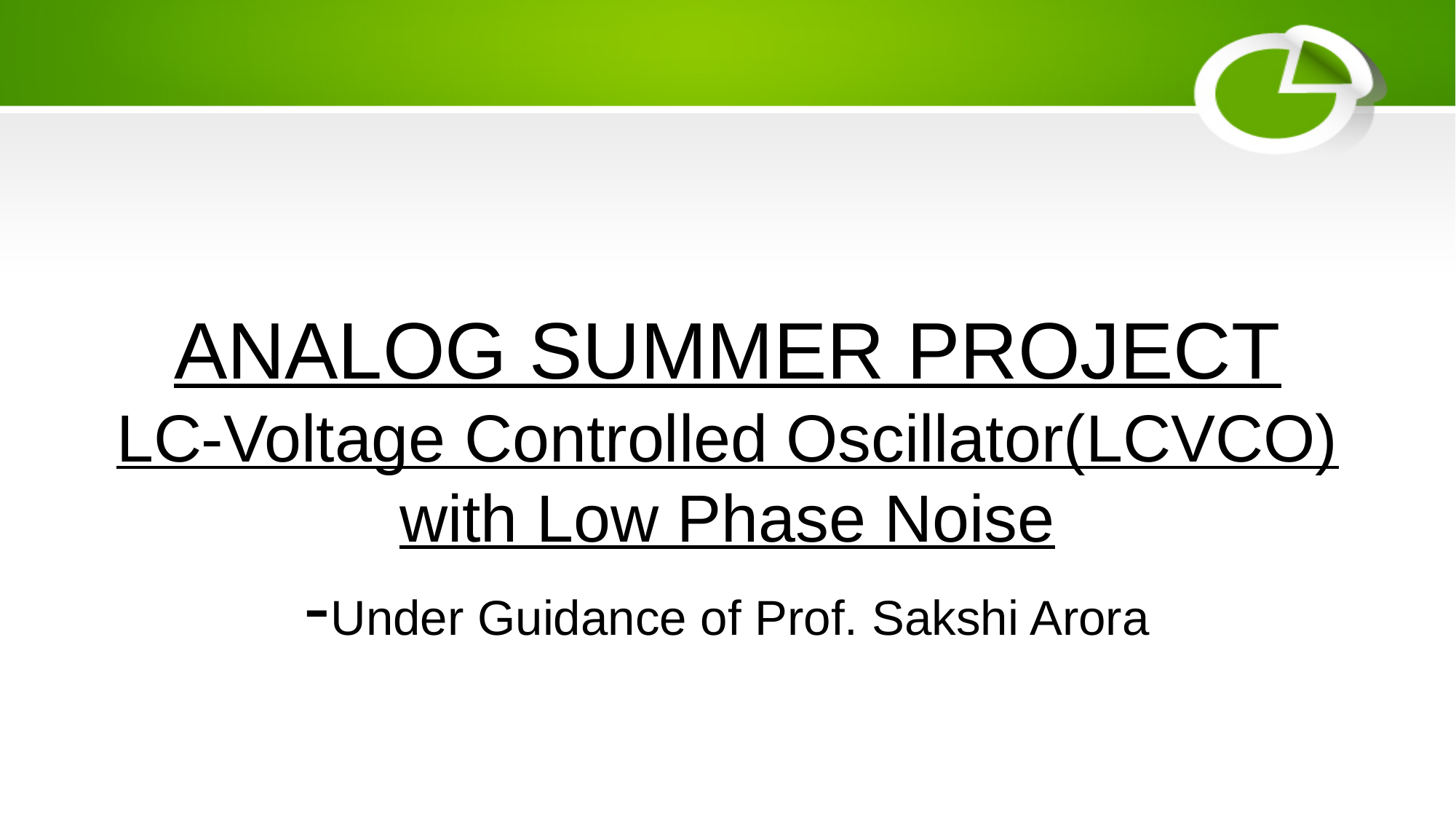

# ANALOG SUMMER PROJECT LC-Voltage Controlled Oscillator(LCVCO) with Low Phase Noise -Under Guidance of Prof. Sakshi Arora